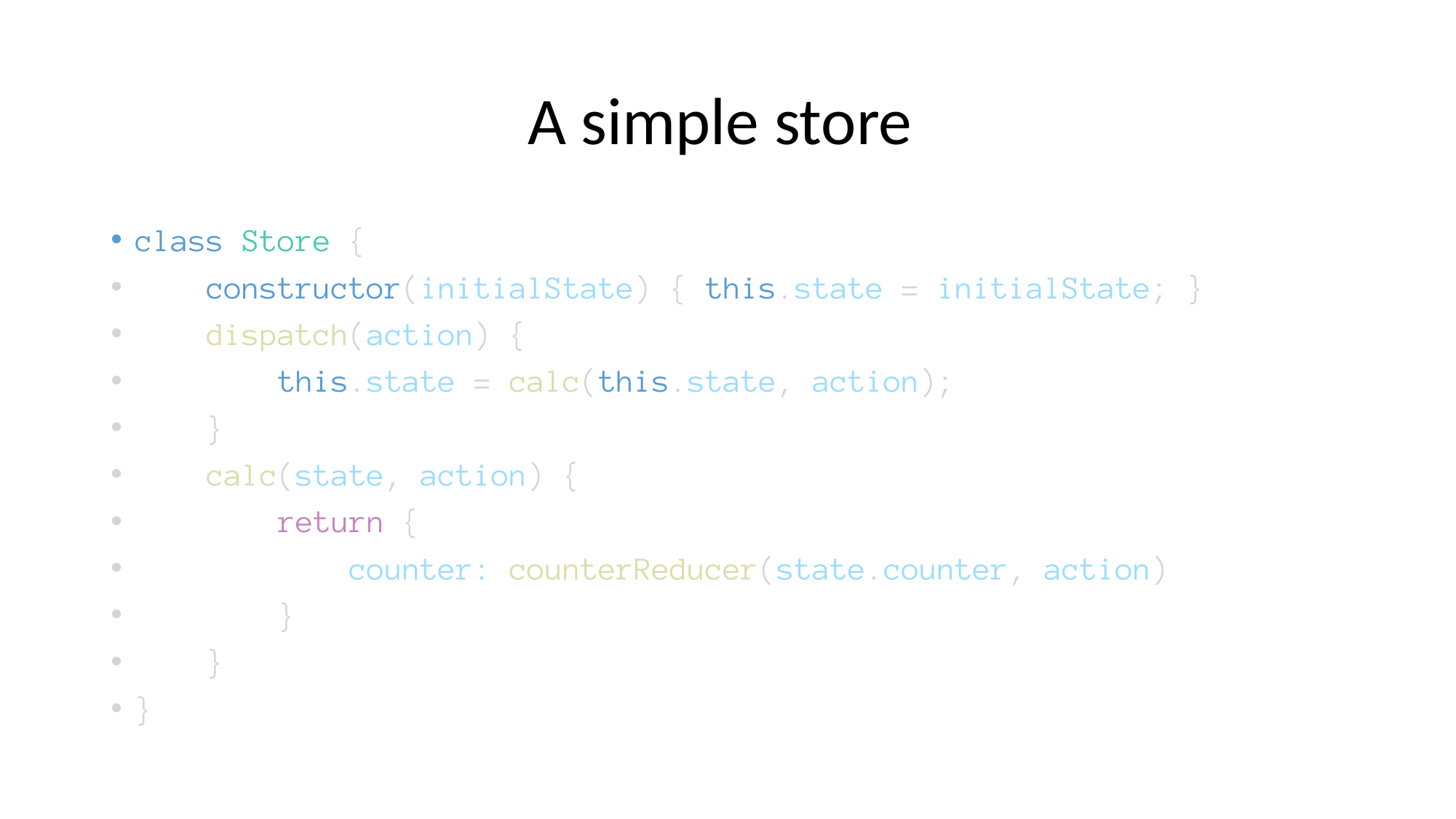

# A simple store
class Store {
    constructor(initialState) { this.state = initialState; }
    dispatch(action) {
        this.state = calc(this.state, action);
    }
    calc(state, action) {
        return {
            counter: counterReducer(state.counter, action)
        }
    }
}